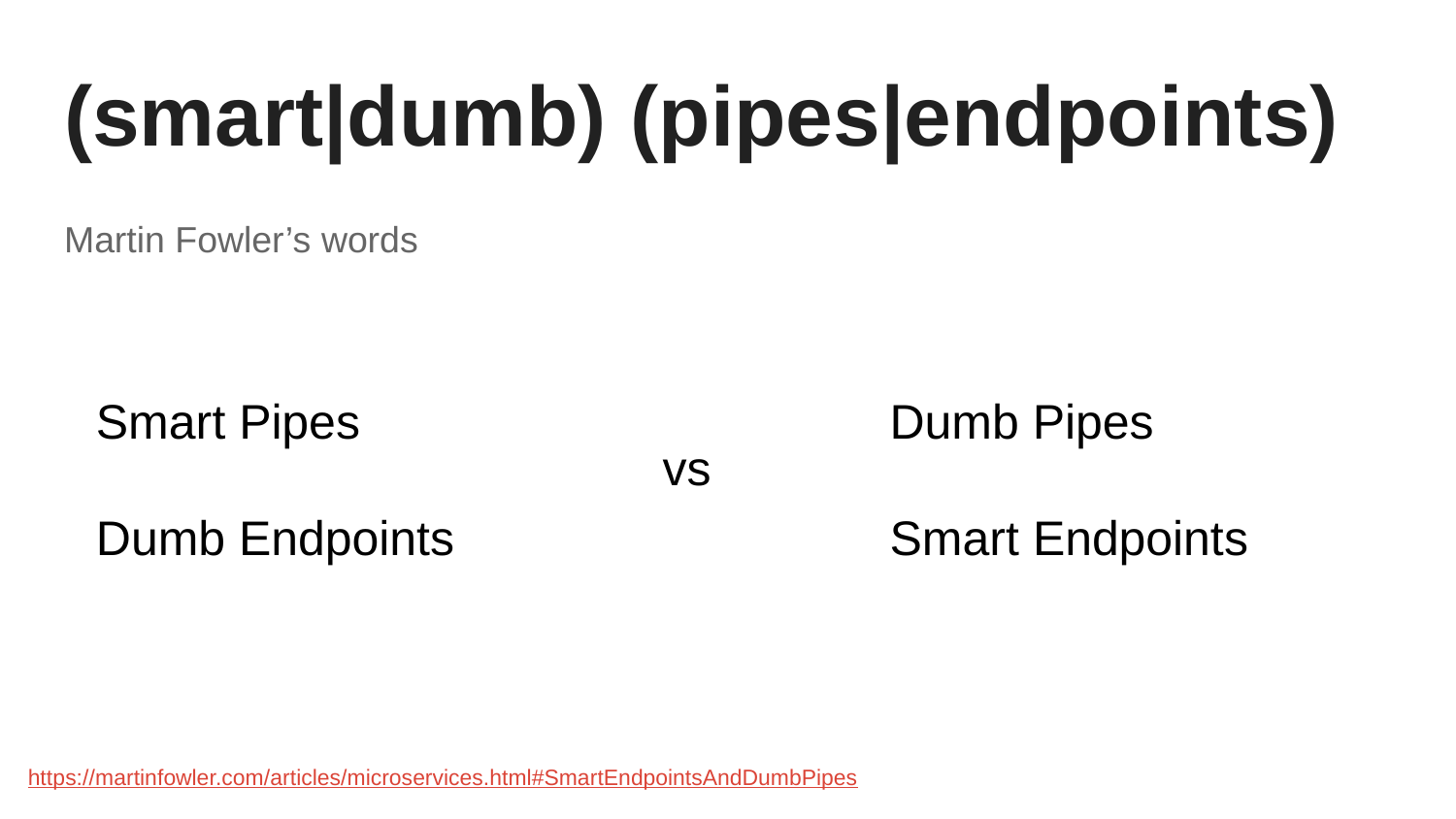

# (smart|dumb) (pipes|endpoints)
Martin Fowler’s words
Smart Pipes

Dumb Endpoints
Dumb Pipes

Smart Endpoints
vs
https://martinfowler.com/articles/microservices.html#SmartEndpointsAndDumbPipes